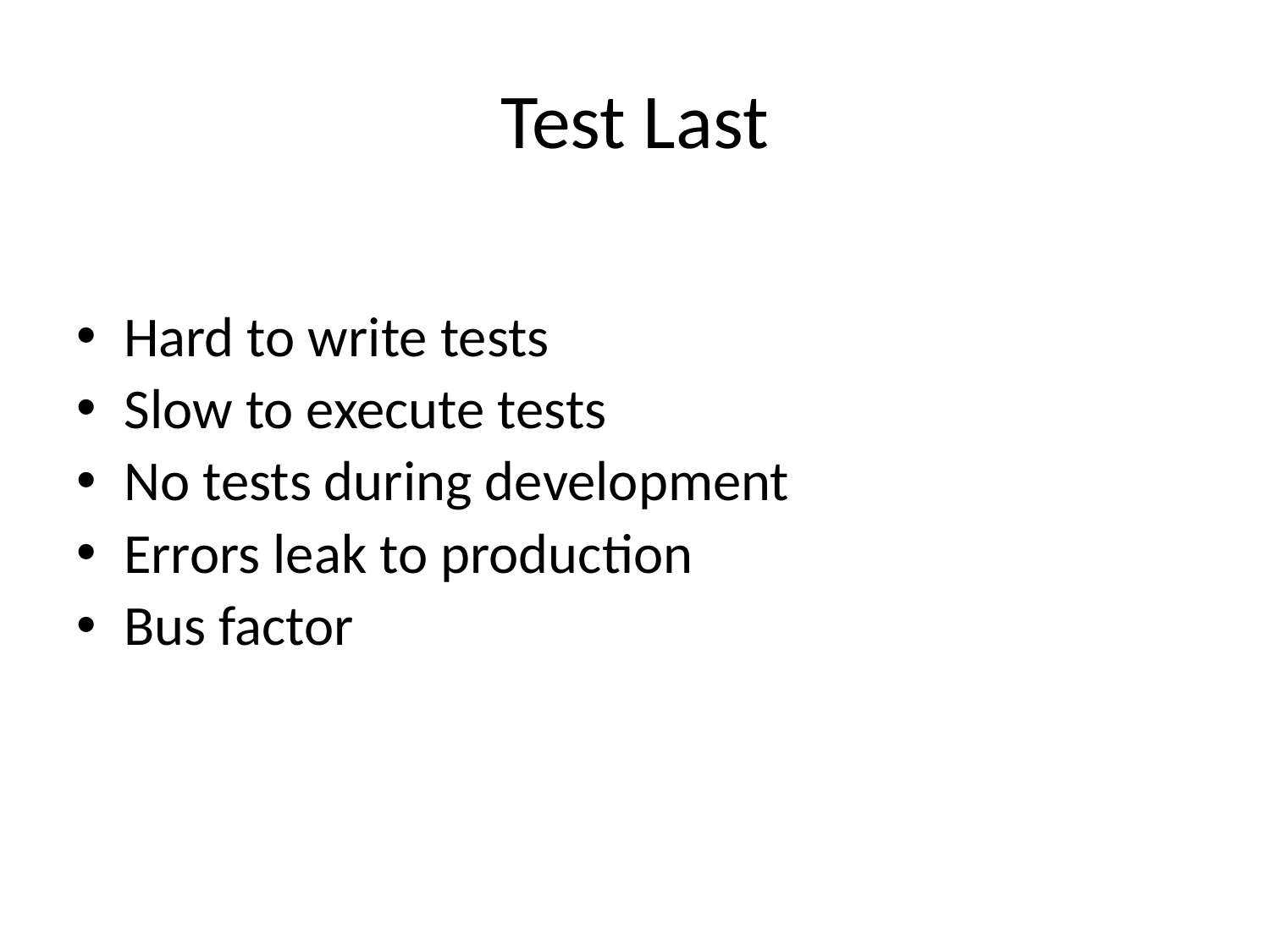

# Test Last

Hard to write tests
Slow to execute tests
No tests during development
Errors leak to production
Bus factor